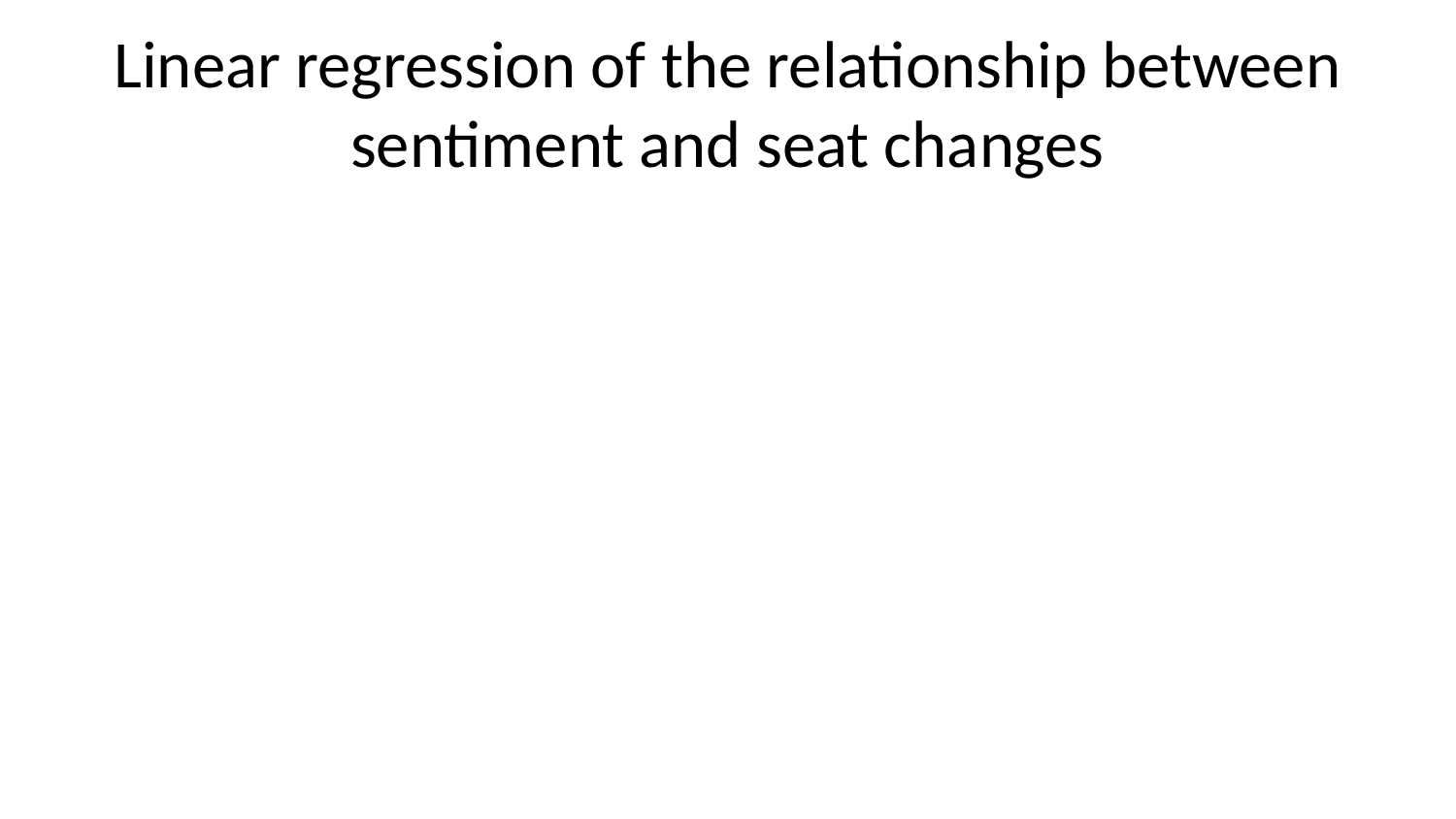

# Linear regression of the relationship between sentiment and seat changes